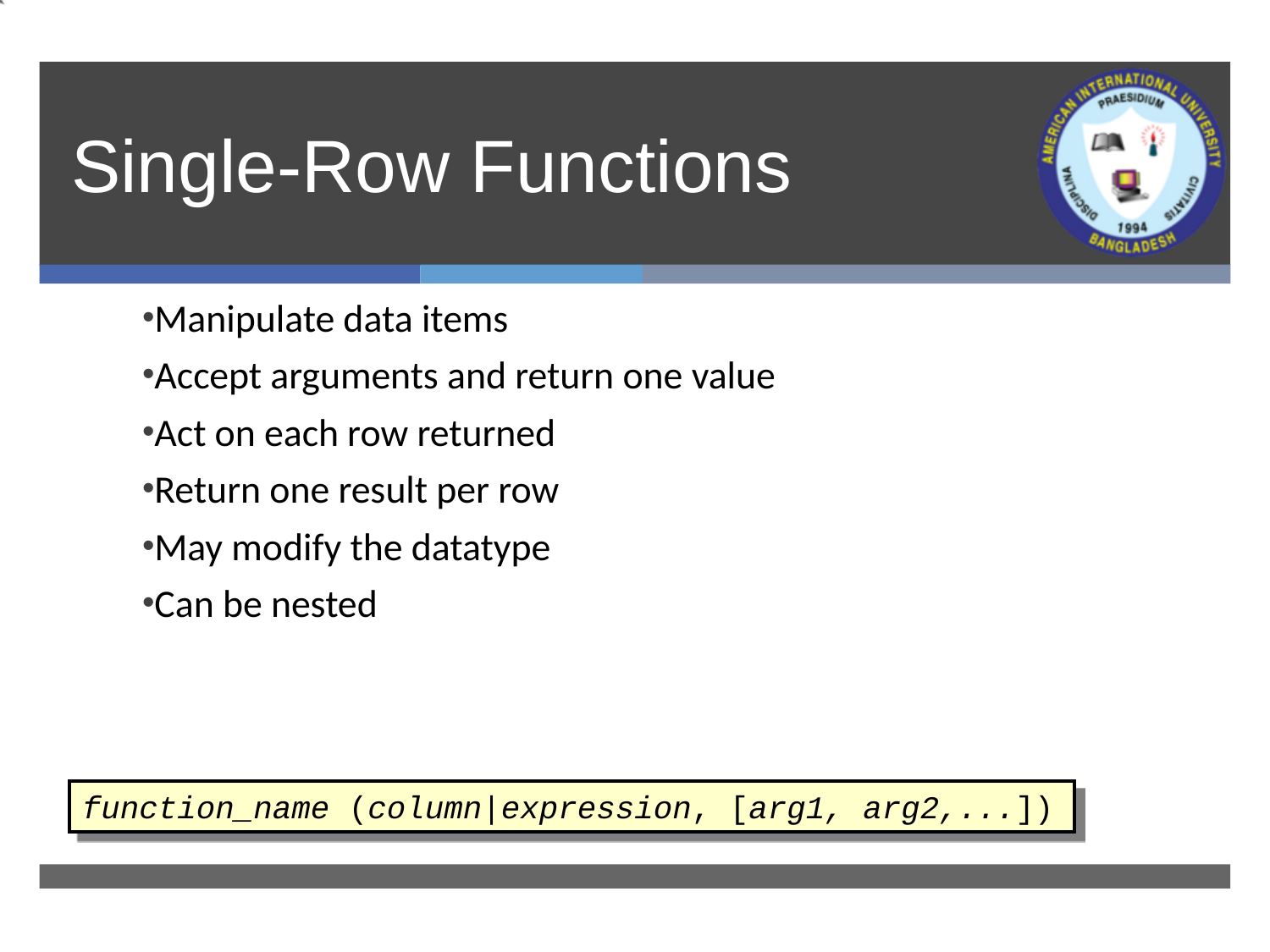

# Single-Row Functions

Manipulate data items
Accept arguments and return one value
Act on each row returned
Return one result per row
May modify the datatype
Can be nested

function_name (column|expression, [arg1, arg2,...])